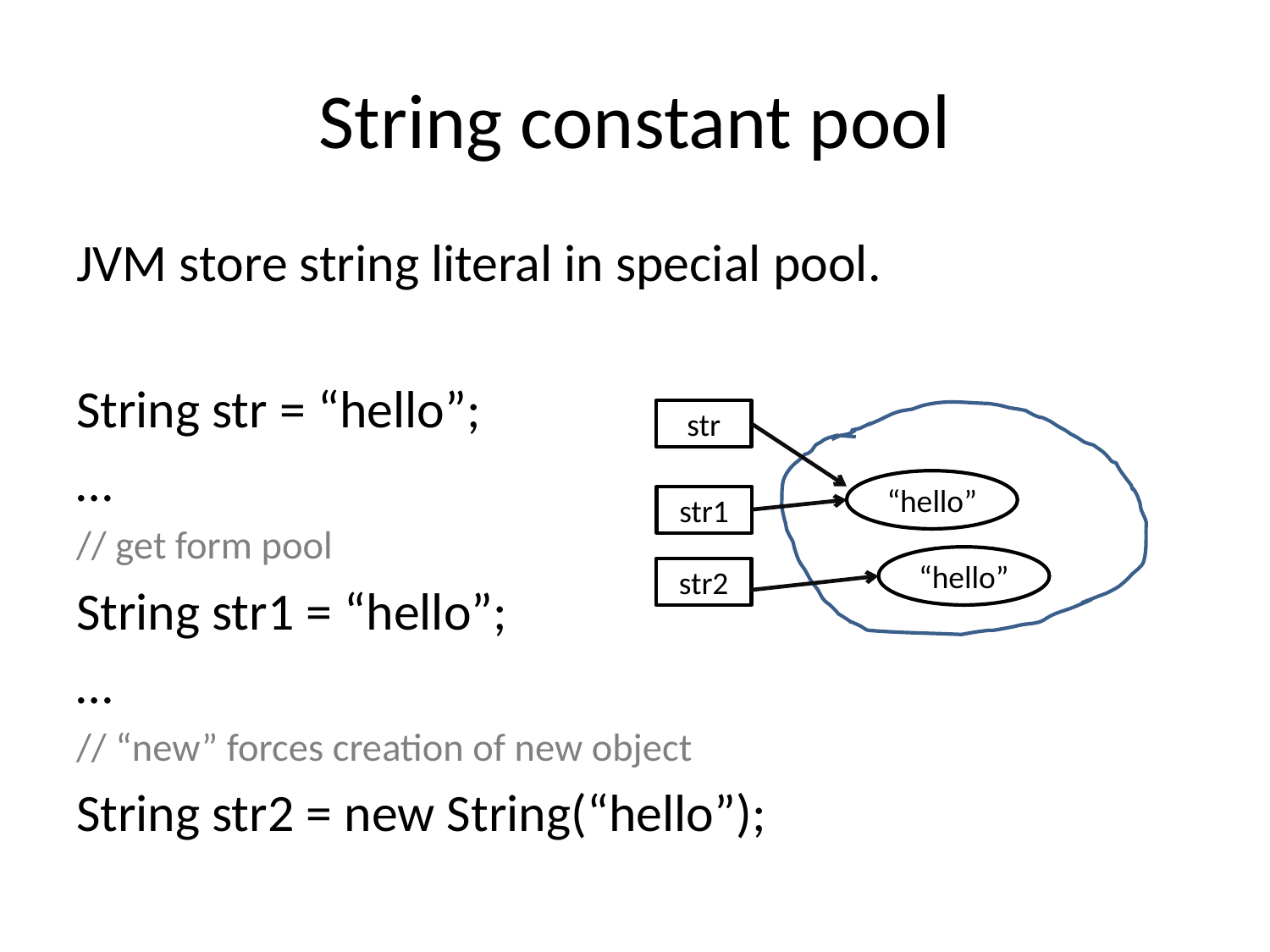

# String constant pool
JVM store string literal in special pool.

String str = “hello”;
…
// get form pool
String str1 = “hello”;
…
// “new” forces creation of new object
String str2 = new String(“hello”);
str
Heap

“hello”
str1
“hello”
str2